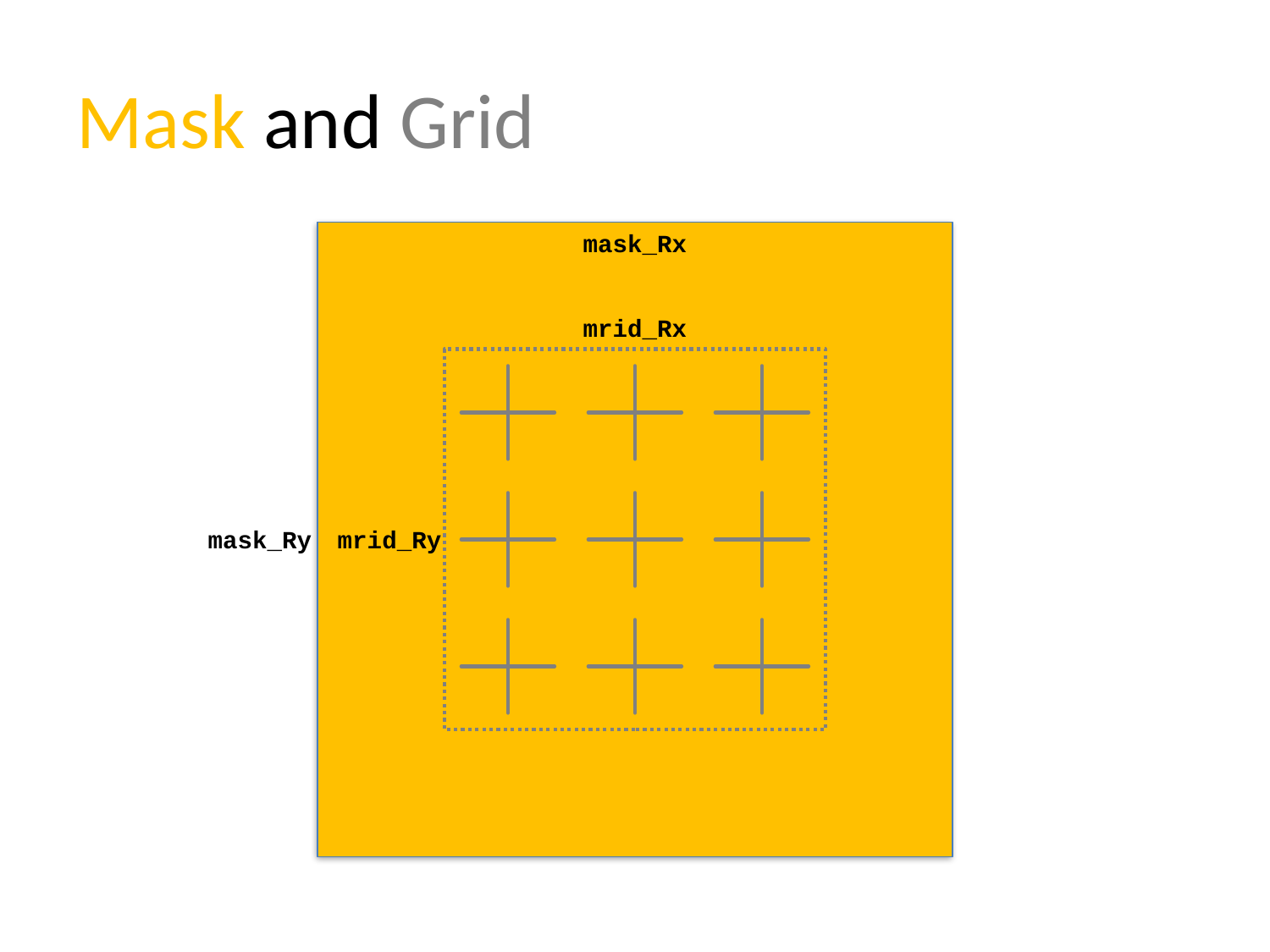

# Mask and Grid

mask_Rx
mrid_Rx

mrid_Ry
mask_Ry